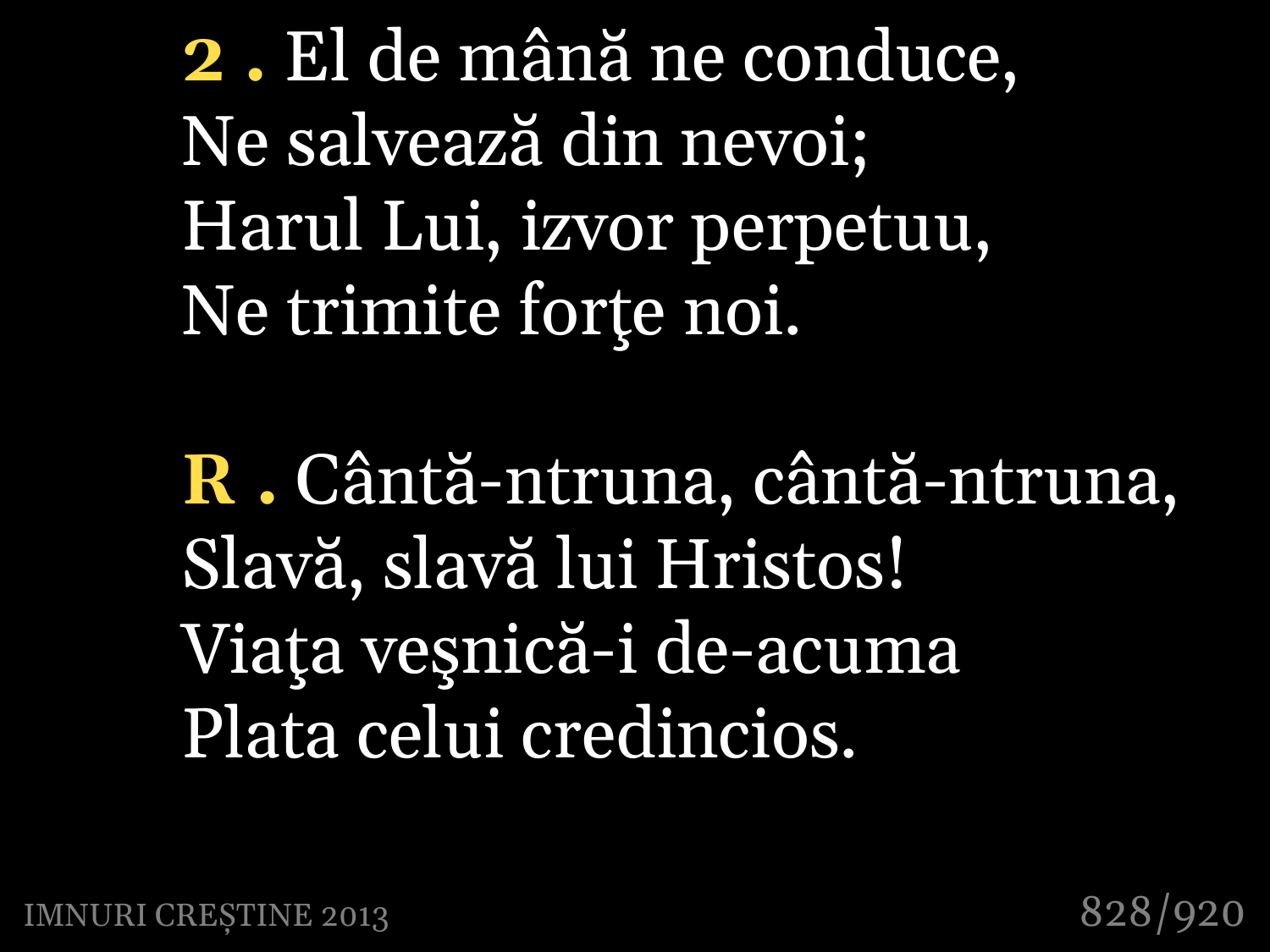

2 . El de mână ne conduce,
Ne salvează din nevoi;
Harul Lui, izvor perpetuu,
Ne trimite forţe noi.

R . Cântă-ntruna, cântă-ntruna,
Slavă, slavă lui Hristos!
Viaţa veşnică-i de-acuma
Plata celui credincios.
828/920
IMNURI CREȘTINE 2013